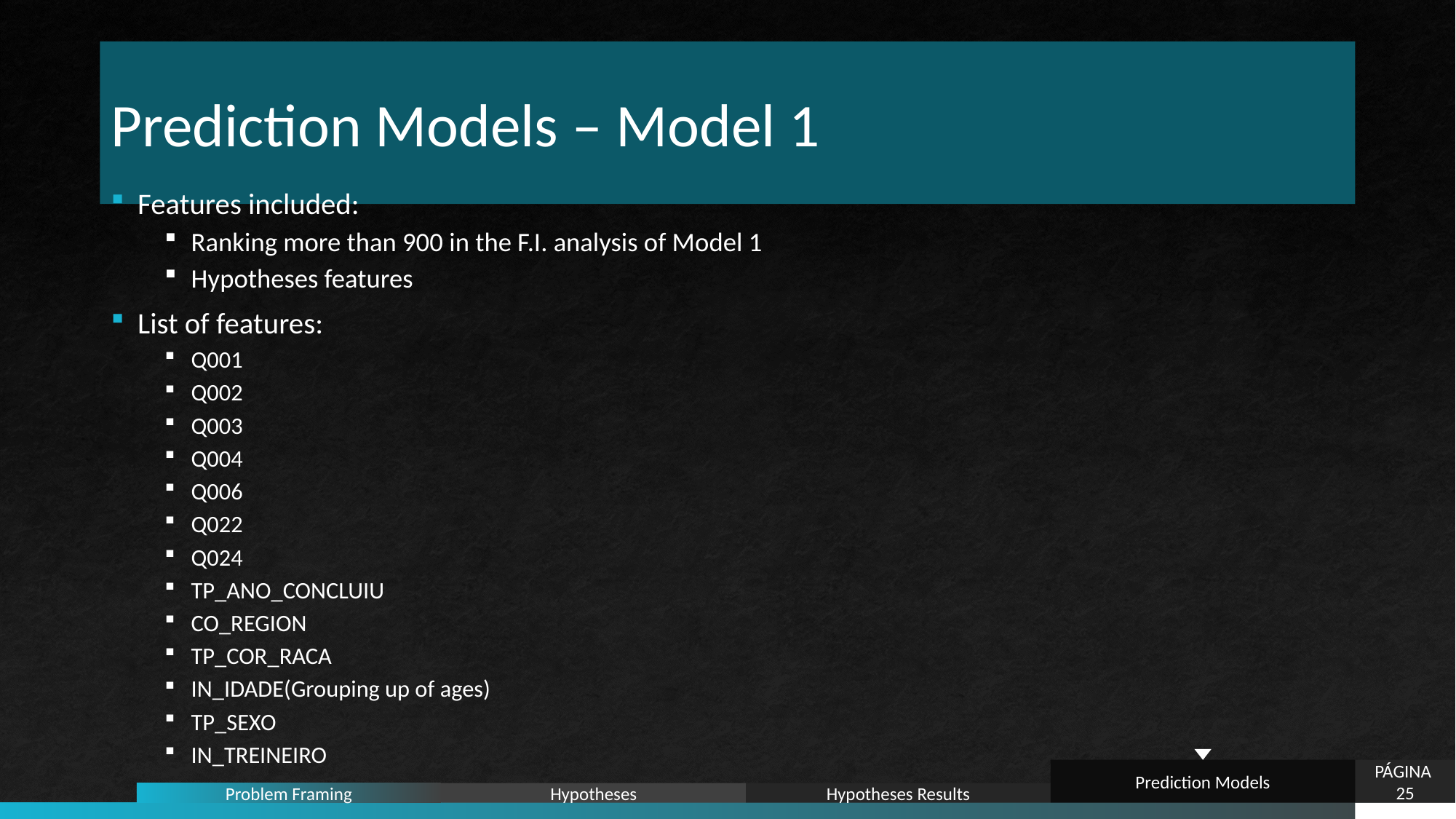

# Prediction Models – Model 1
Features included:
Ranking more than 900 in the F.I. analysis of Model 1
Hypotheses features
List of features:
Q001
Q002
Q003
Q004
Q006
Q022
Q024
TP_ANO_CONCLUIU
CO_REGION
TP_COR_RACA
IN_IDADE(Grouping up of ages)
TP_SEXO
IN_TREINEIRO

Prediction Models
PÁGINA 25
Hypotheses Results
Hypotheses
Problem Framing